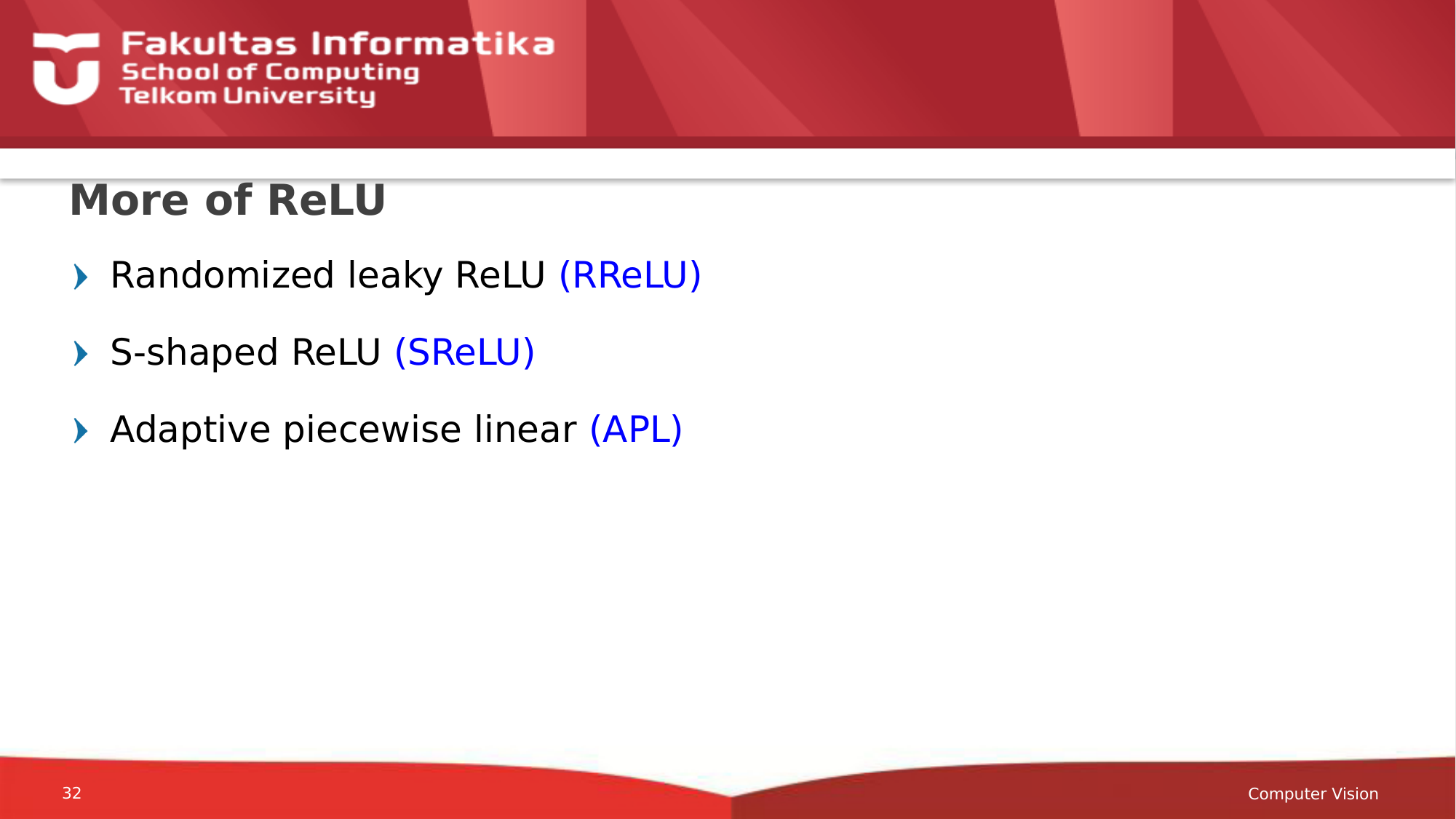

# More of ReLU
Randomized leaky ReLU (RReLU)
S-shaped ReLU (SReLU)
Adaptive piecewise linear (APL)

Computer Vision
32